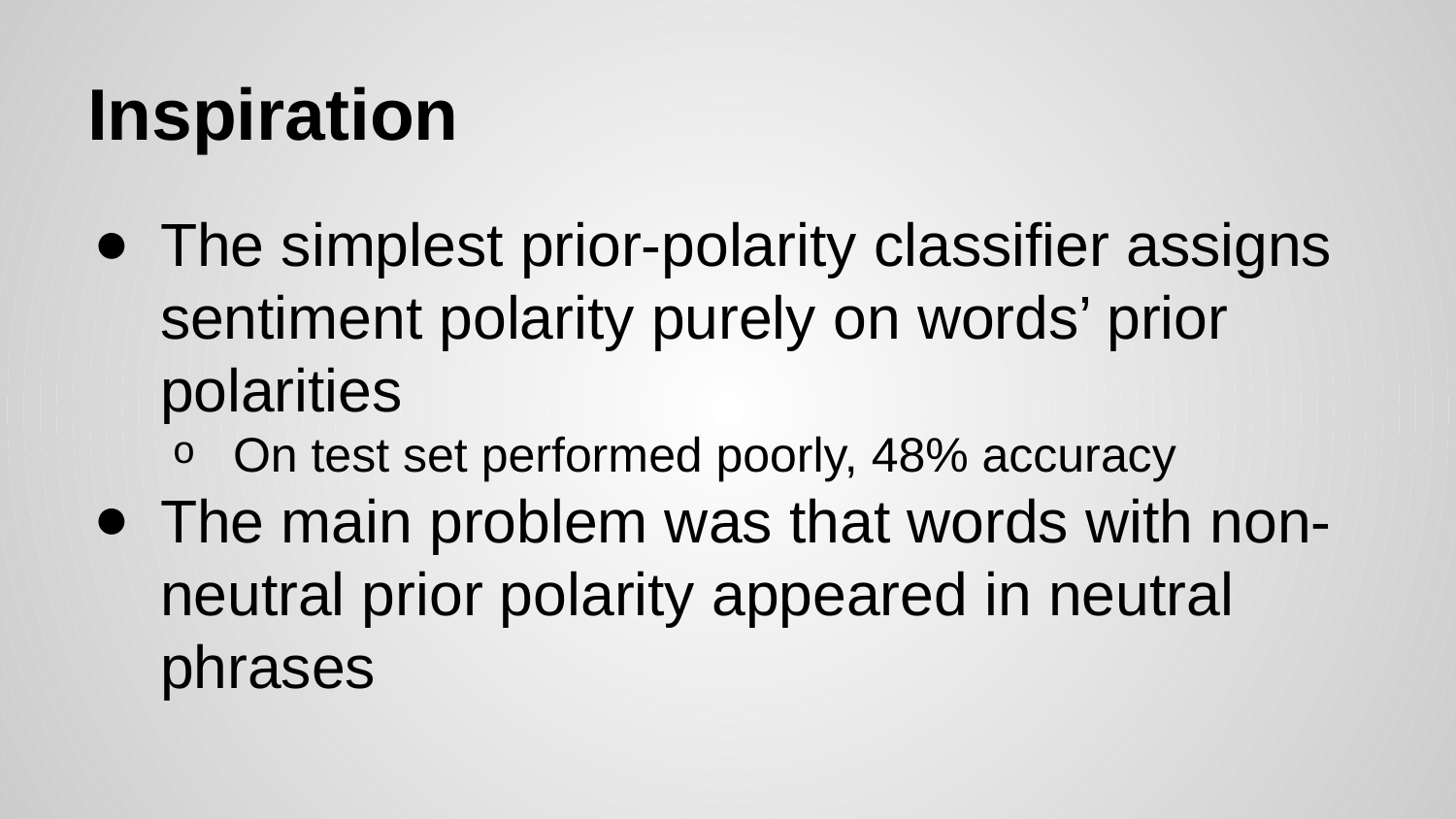

# Inspiration
The simplest prior-polarity classifier assigns sentiment polarity purely on words’ prior polarities
On test set performed poorly, 48% accuracy
The main problem was that words with non-neutral prior polarity appeared in neutral phrases